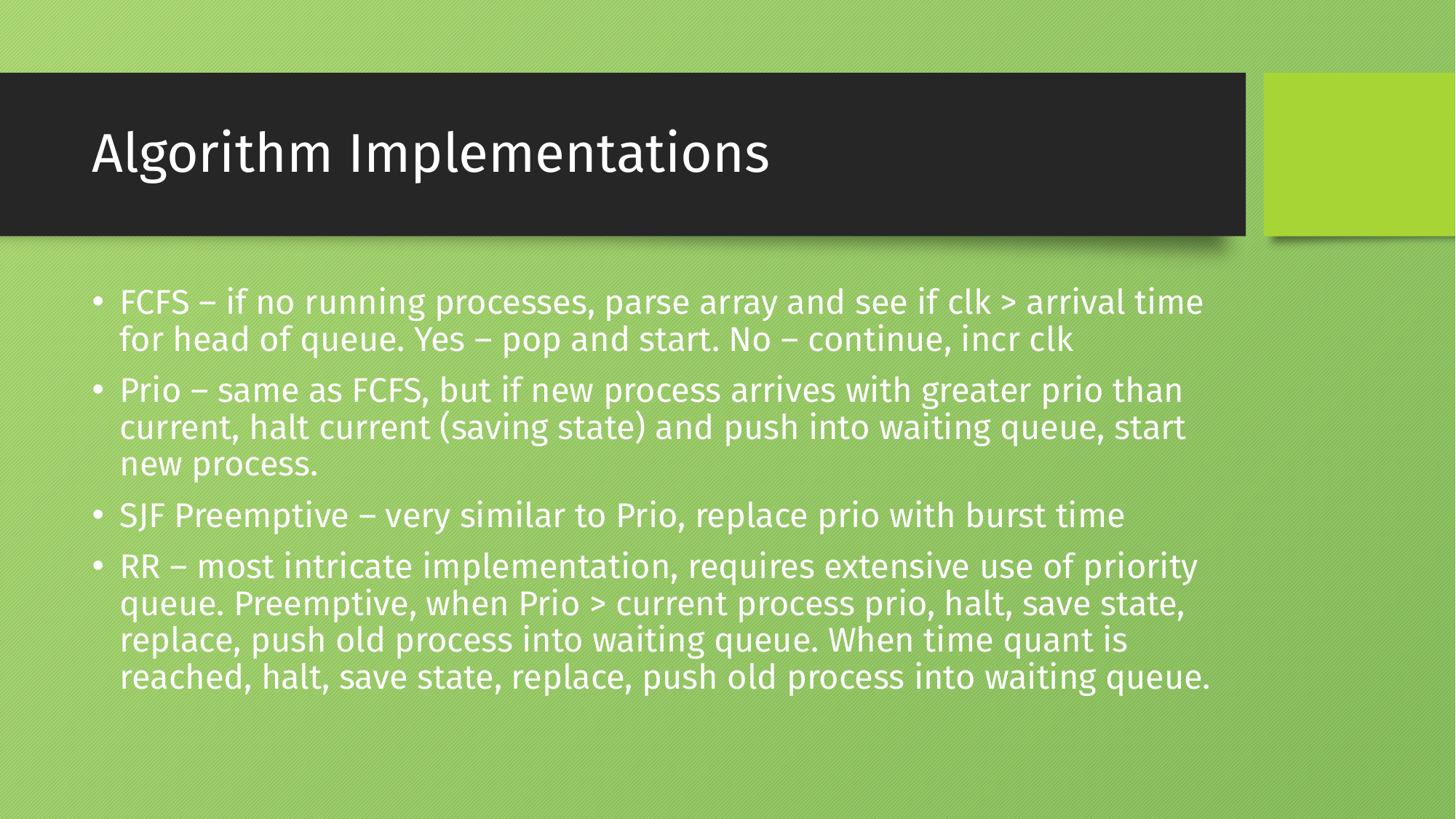

# Algorithm Implementations
FCFS – if no running processes, parse array and see if clk > arrival time for head of queue. Yes – pop and start. No – continue, incr clk
Prio – same as FCFS, but if new process arrives with greater prio than current, halt current (saving state) and push into waiting queue, start new process.
SJF Preemptive – very similar to Prio, replace prio with burst time
RR – most intricate implementation, requires extensive use of priority queue. Preemptive, when Prio > current process prio, halt, save state, replace, push old process into waiting queue. When time quant is reached, halt, save state, replace, push old process into waiting queue.